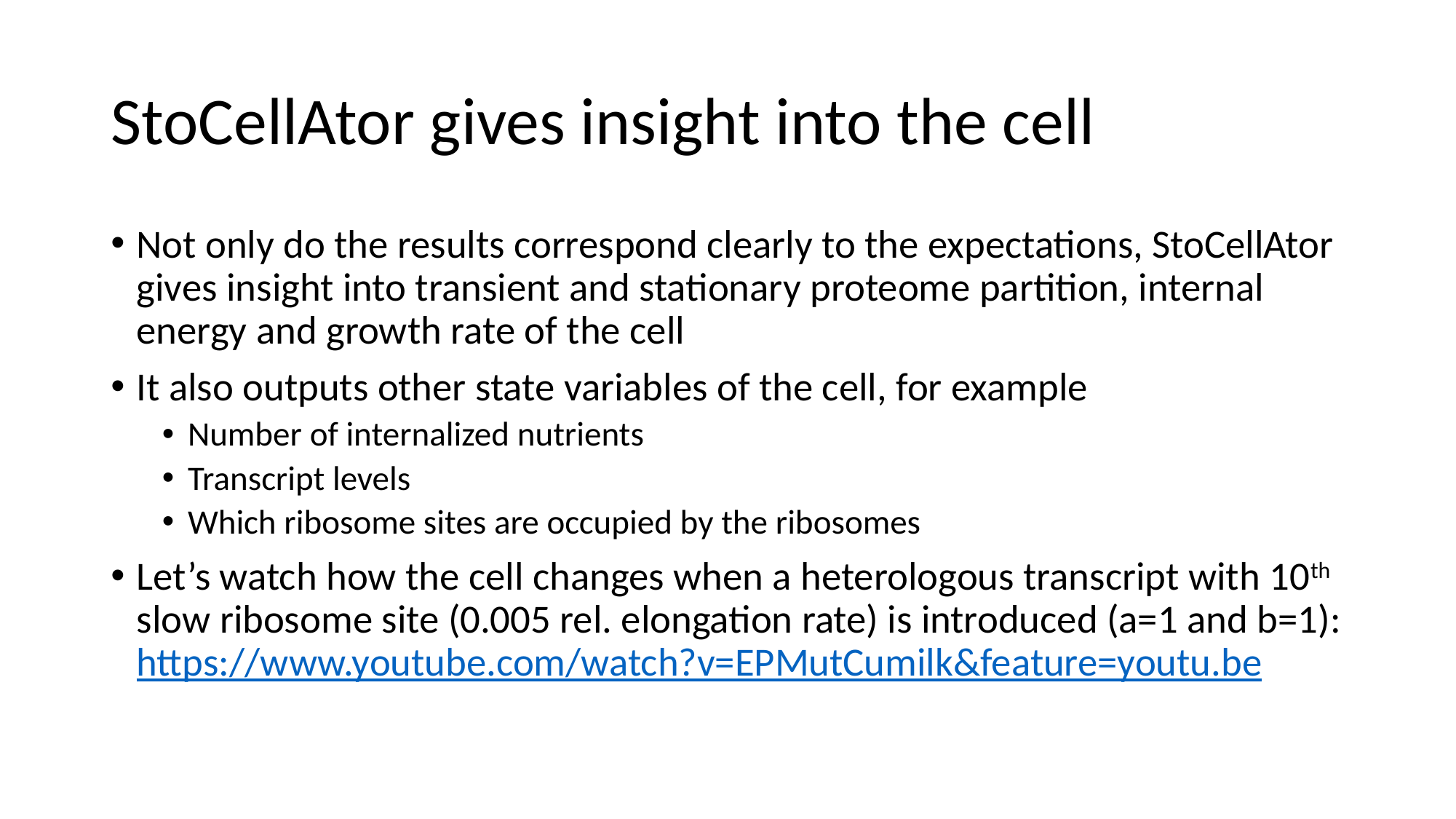

# StoCellAtor gives insight into the cell
Not only do the results correspond clearly to the expectations, StoCellAtor gives insight into transient and stationary proteome partition, internal energy and growth rate of the cell
It also outputs other state variables of the cell, for example
Number of internalized nutrients
Transcript levels
Which ribosome sites are occupied by the ribosomes
Let’s watch how the cell changes when a heterologous transcript with 10th slow ribosome site (0.005 rel. elongation rate) is introduced (a=1 and b=1): https://www.youtube.com/watch?v=EPMutCumilk&feature=youtu.be